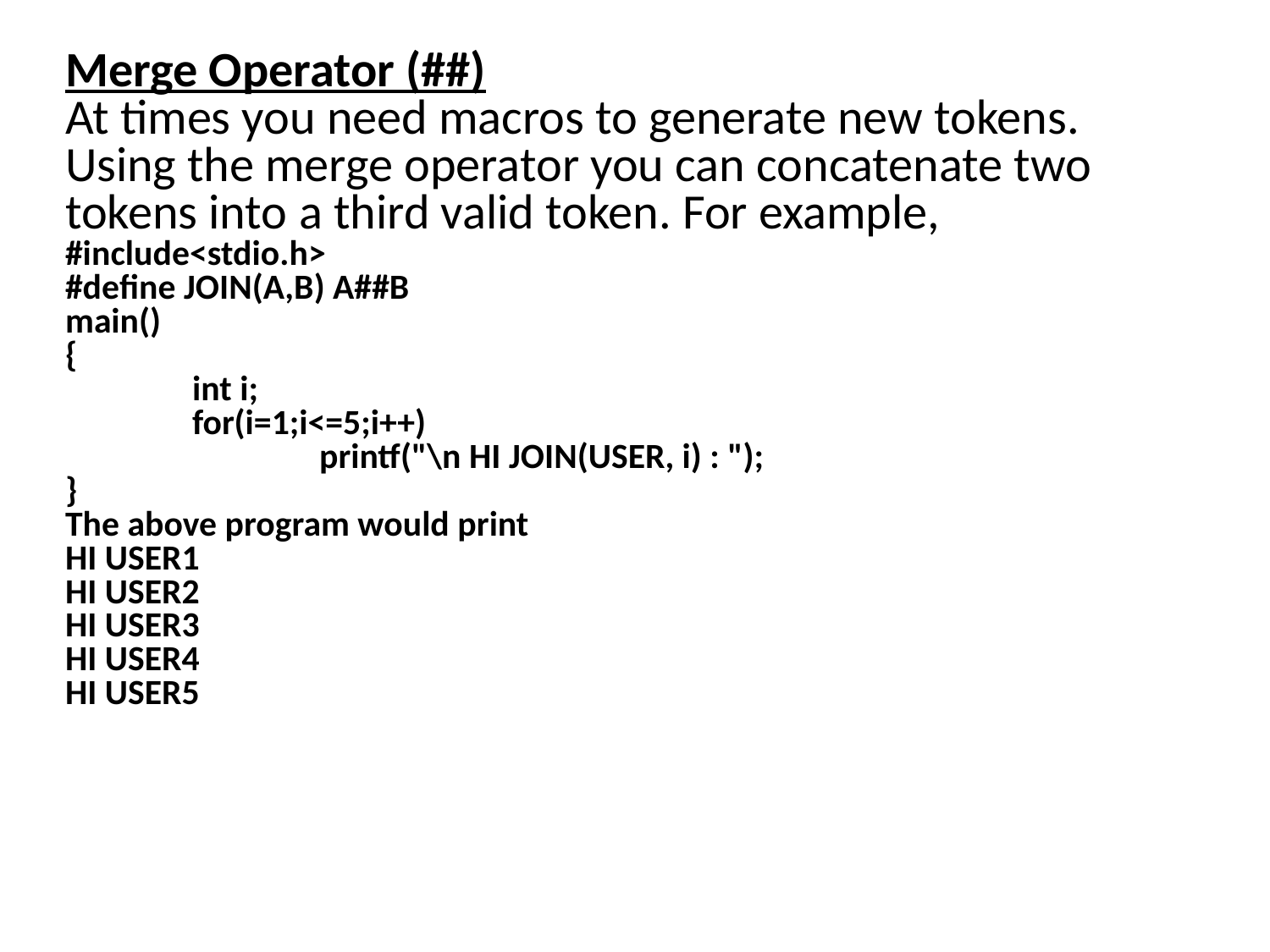

Merge Operator (##)
At times you need macros to generate new tokens. Using the merge operator you can concatenate two tokens into a third valid token. For example,
#include<stdio.h>
#define JOIN(A,B) A##B
main()
{
	int i;
	for(i=1;i<=5;i++)
		printf("\n HI JOIN(USER, i) : ");
}
The above program would print
HI USER1
HI USER2
HI USER3
HI USER4
HI USER5